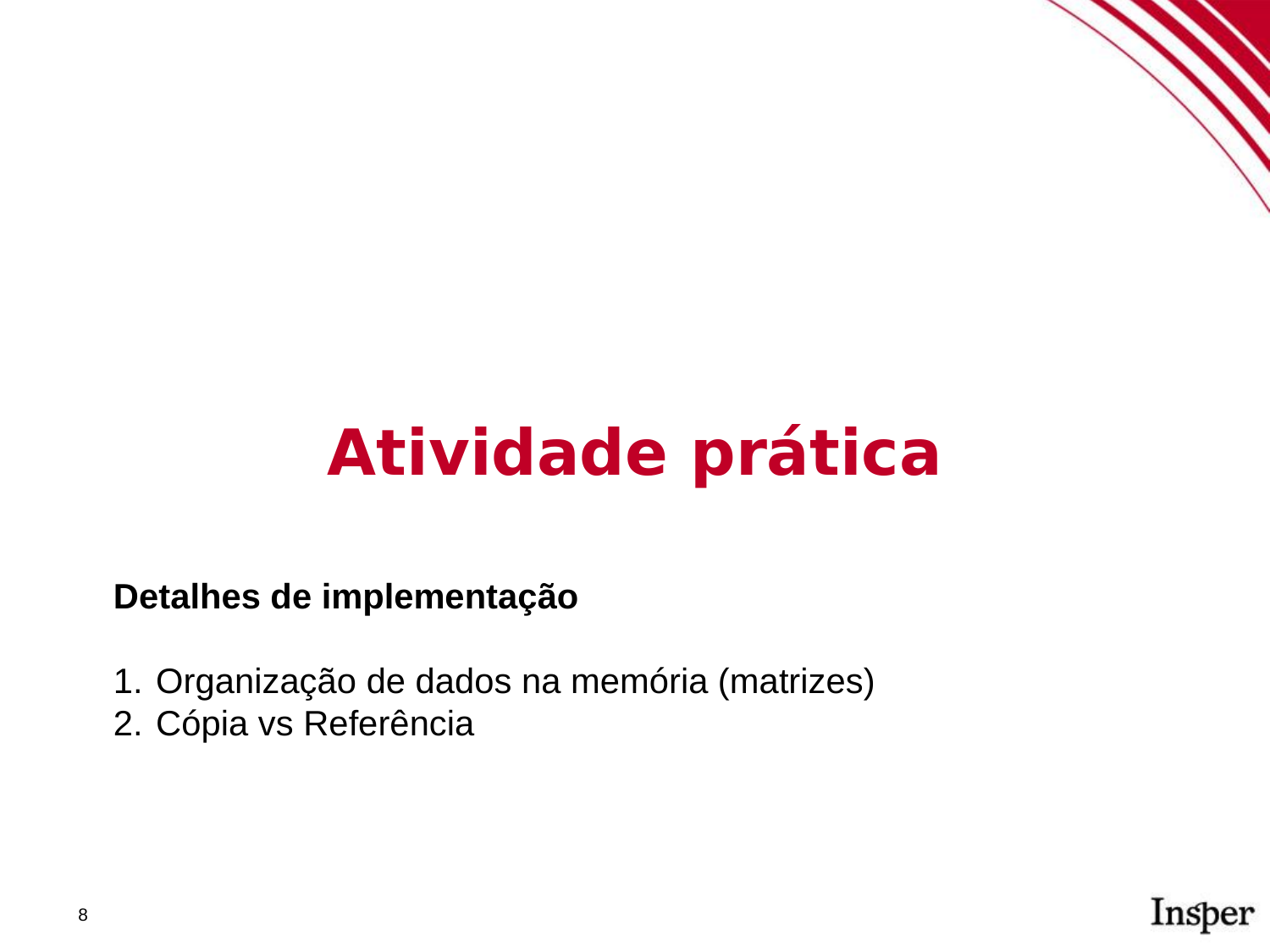

Atividade prática
Detalhes de implementação

Organização de dados na memória (matrizes)
Cópia vs Referência
8